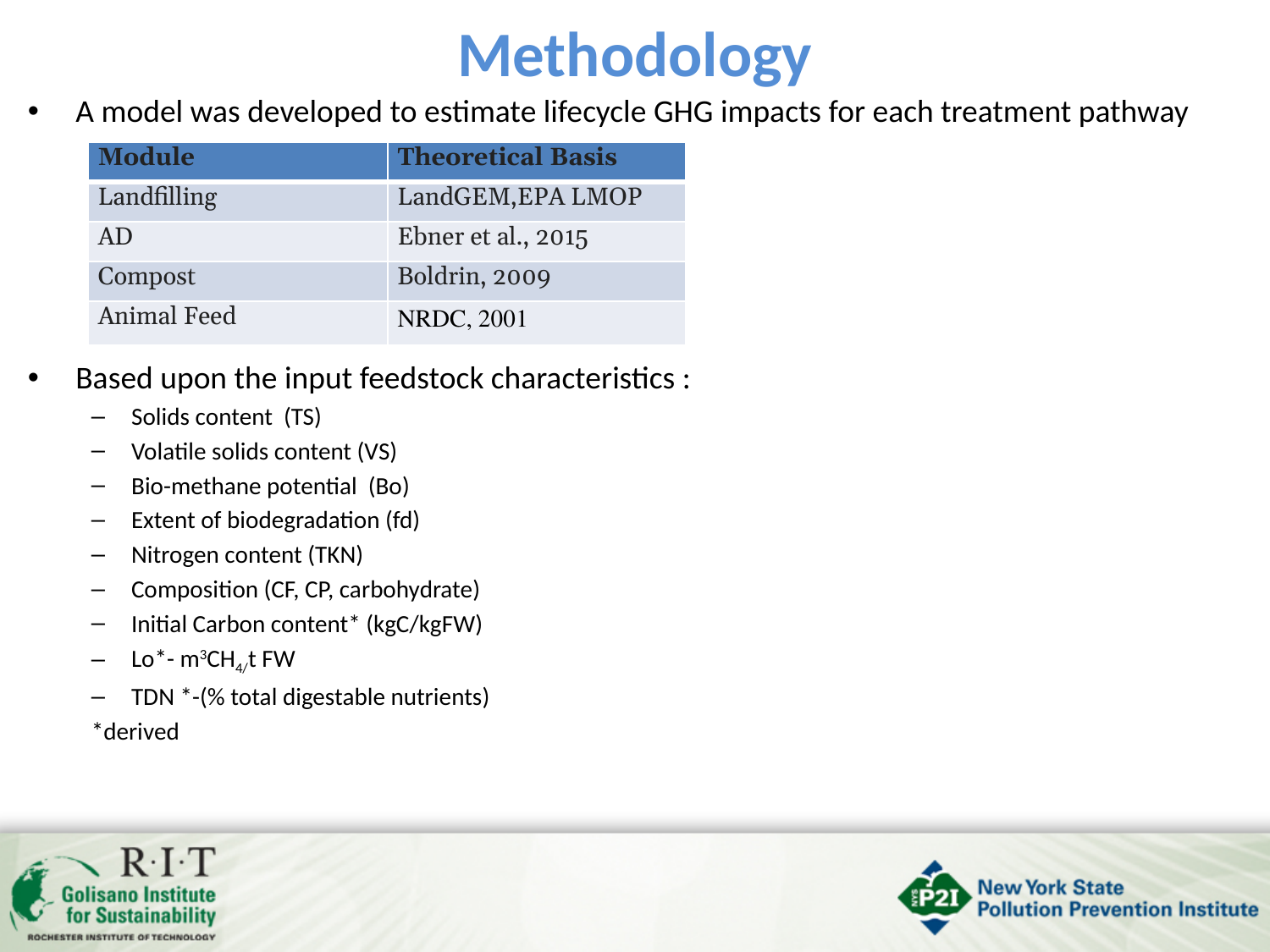

# Methodology
A model was developed to estimate lifecycle GHG impacts for each treatment pathway

Based upon the input feedstock characteristics :
Solids content  (TS)
Volatile solids content (VS)
Bio-methane potential  (Bo)
Extent of biodegradation (fd)
Nitrogen content (TKN)
Composition (CF, CP, carbohydrate)
Initial Carbon content* (kgC/kgFW)
Lo*- m3CH4/t FW
TDN *-(% total digestable nutrients)
*derived

* derived
| Module | Theoretical Basis |
| --- | --- |
| Landfilling | LandGEM,EPA LMOP |
| AD | Ebner et al., 2015 |
| Compost | Boldrin, 2009 |
| Animal Feed | NRDC, 2001 |